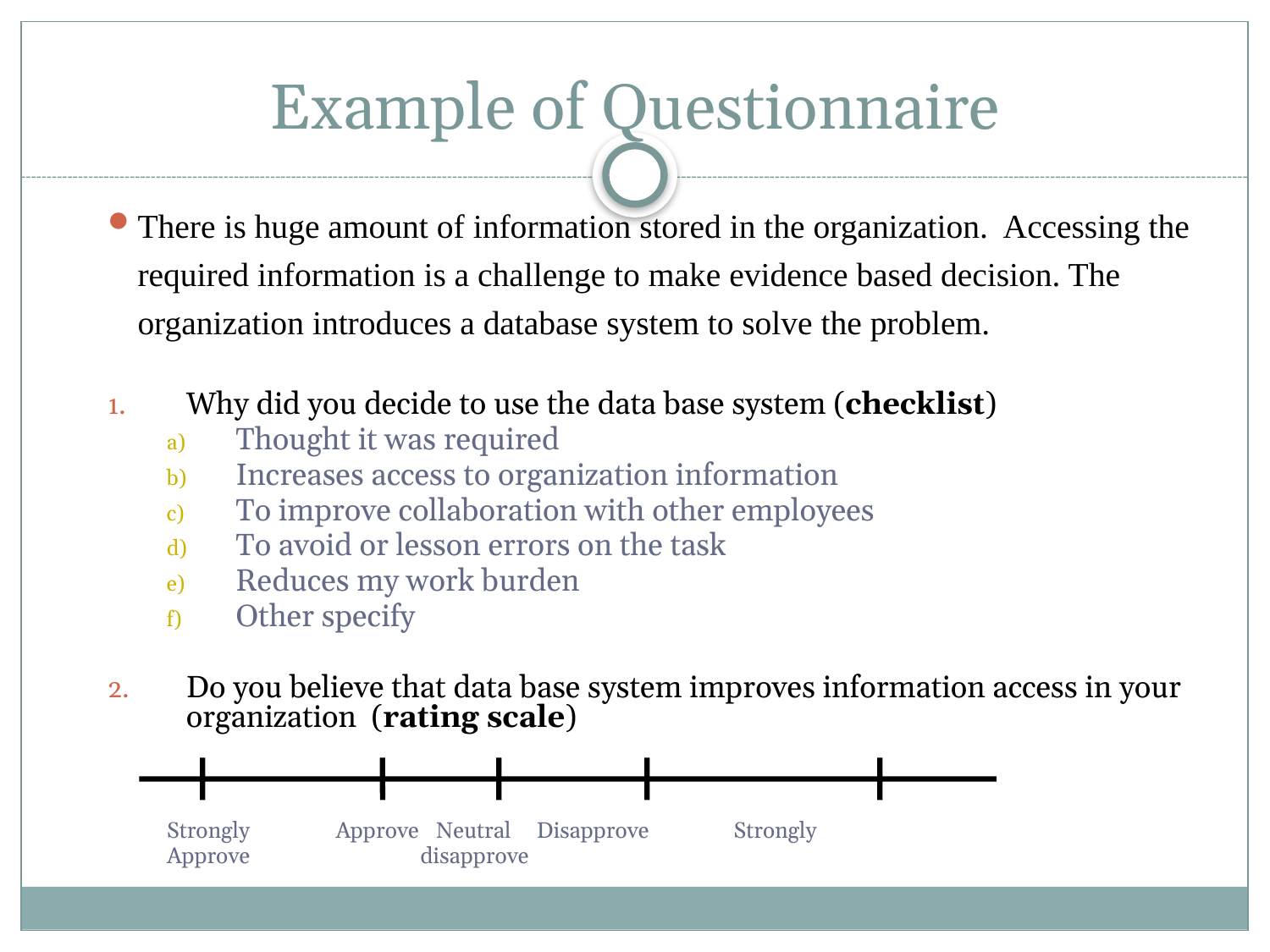

# Example of Questionnaire
There is huge amount of information stored in the organization.  Accessing the required information is a challenge to make evidence based decision. The organization introduces a database system to solve the problem.

Why did you decide to use the data base system (checklist)
Thought it was required
Increases access to organization information
To improve collaboration with other employees
To avoid or lesson errors on the task
Reduces my work burden
Other specify

Do you believe that data base system improves information access in your organization  (rating scale)

Strongly 	Approve	Neutral	Disapprove                Strongly
Approve				                disapprove